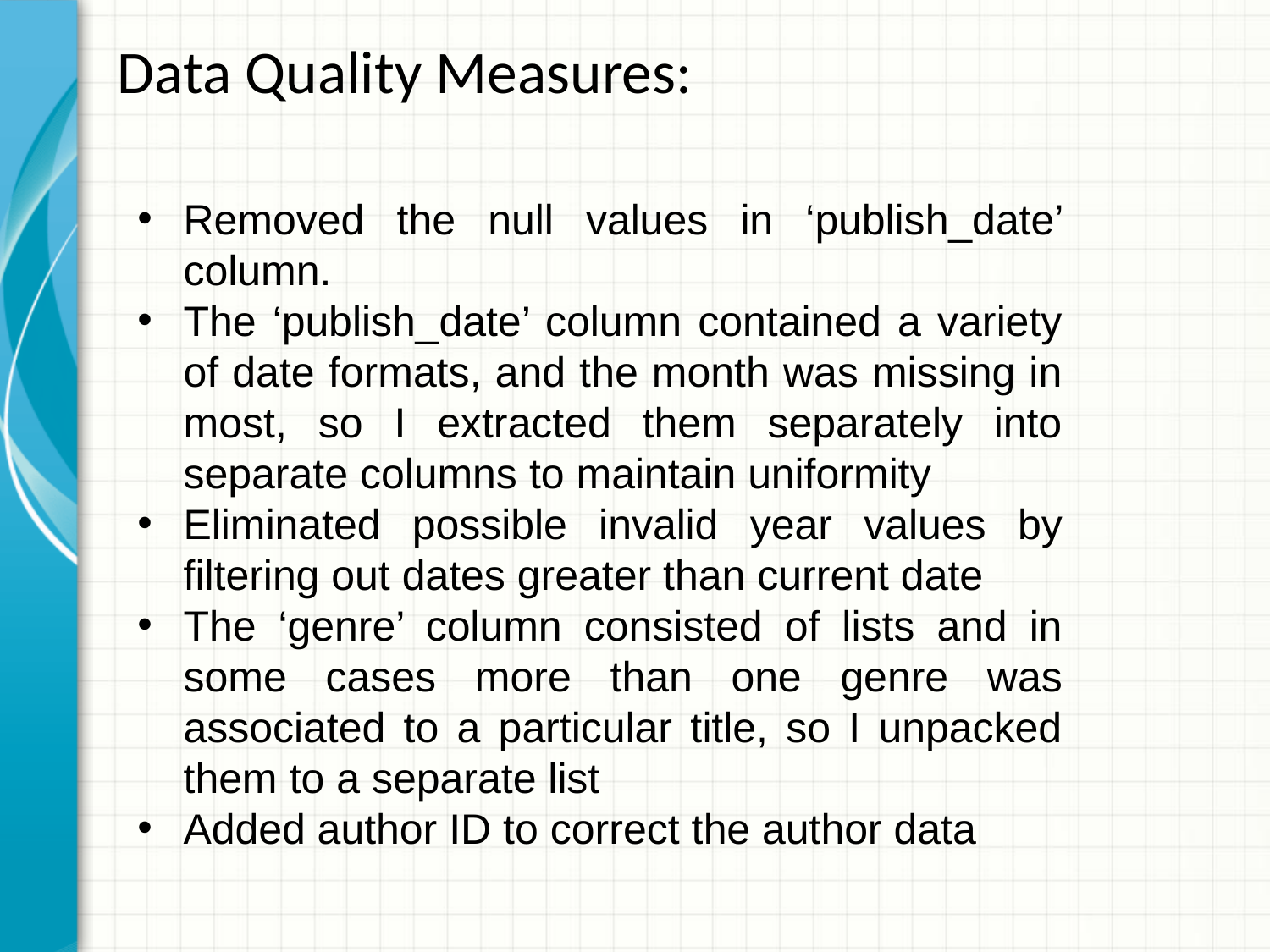

# Data Quality Measures:

Removed the null values in ‘publish_date’ column.
The ‘publish_date’ column contained a variety of date formats, and the month was missing in most, so I extracted them separately into separate columns to maintain uniformity
Eliminated possible invalid year values by filtering out dates greater than current date
The ‘genre’ column consisted of lists and in some cases more than one genre was associated to a particular title, so I unpacked them to a separate list
Added author ID to correct the author data